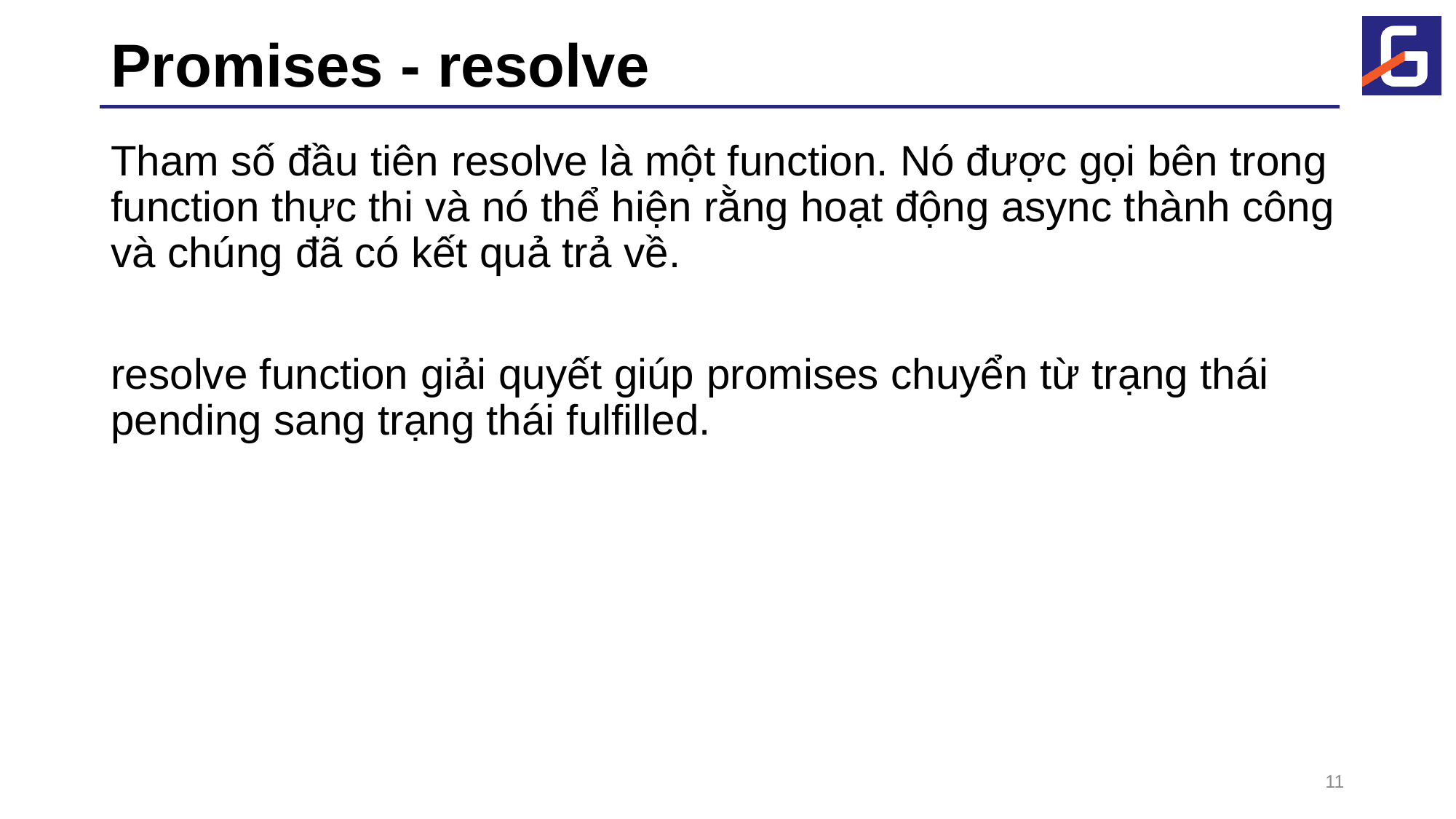

# Promises - resolve
Tham số đầu tiên resolve là một function. Nó được gọi bên trong function thực thi và nó thể hiện rằng hoạt động async thành công và chúng đã có kết quả trả về.

resolve function giải quyết giúp promises chuyển từ trạng thái pending sang trạng thái fulfilled.
11